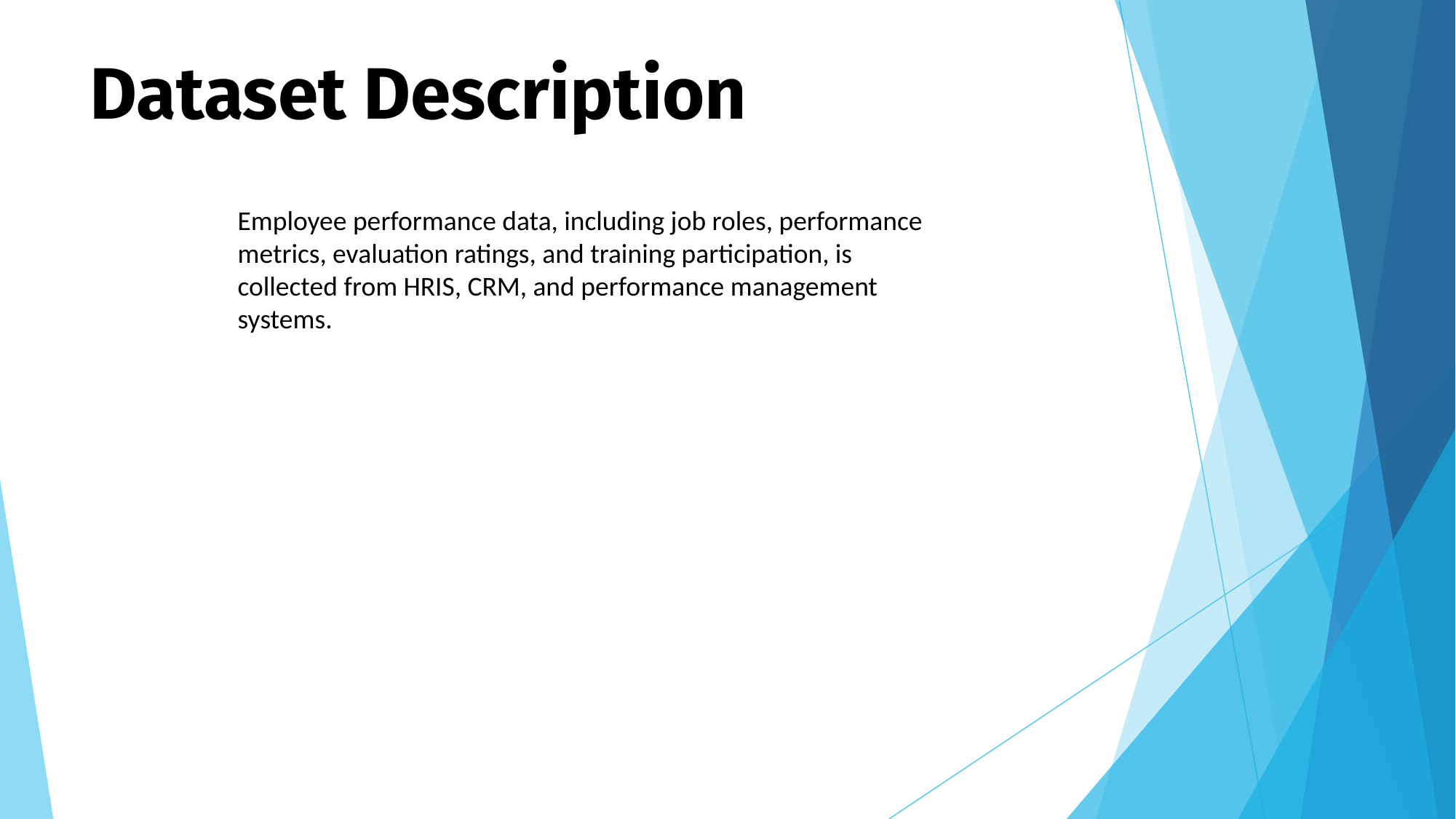

# Dataset Description
Employee performance data, including job roles, performance metrics, evaluation ratings, and training participation, is collected from HRIS, CRM, and performance management systems.